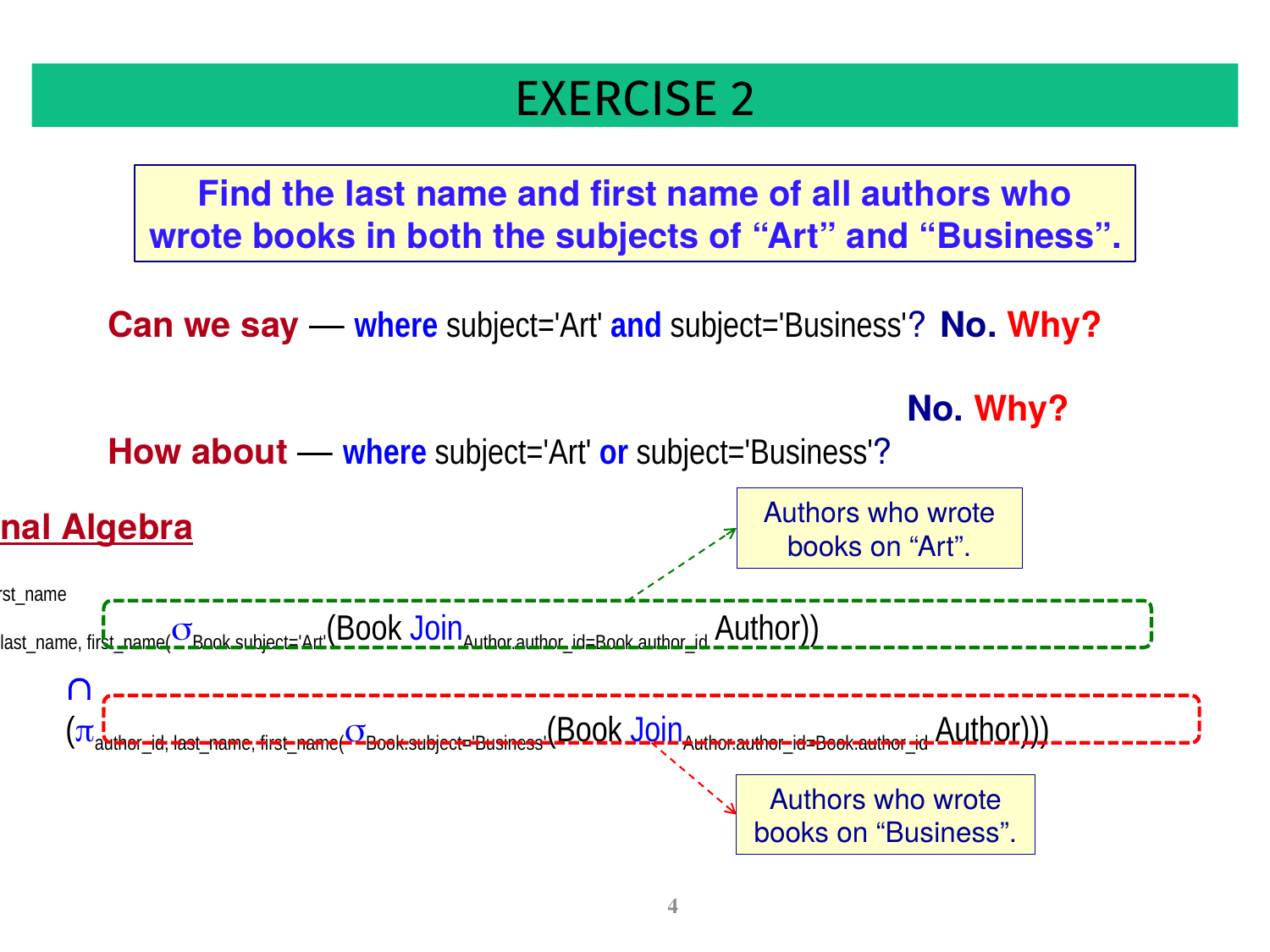

# EXERCISE 2
Find the last name and first name of all authors who wrote books in both the subjects of “Art” and “Business”.
No. Why?
Nothing will be selected.
Can we say — where subject='Art' and subject='Business'?
How about — where subject='Art' or subject='Business'?
No. Why?
Authors who wrote either Art or Business books will be selected.
Authors who wrote books on “Art”.

Relational Algebra
πlast_name, first_name
((πauthor_id, last_name, first_name(σBook.subject='Art'(Book JoinAuthor.author_id=Book.author_id Author))
∩
(πauthor_id, last_name, first_name(σBook.subject='Business'(Book JoinAuthor.author_id=Book.author_id Author)))

Authors who wrote books on “Business”.
4